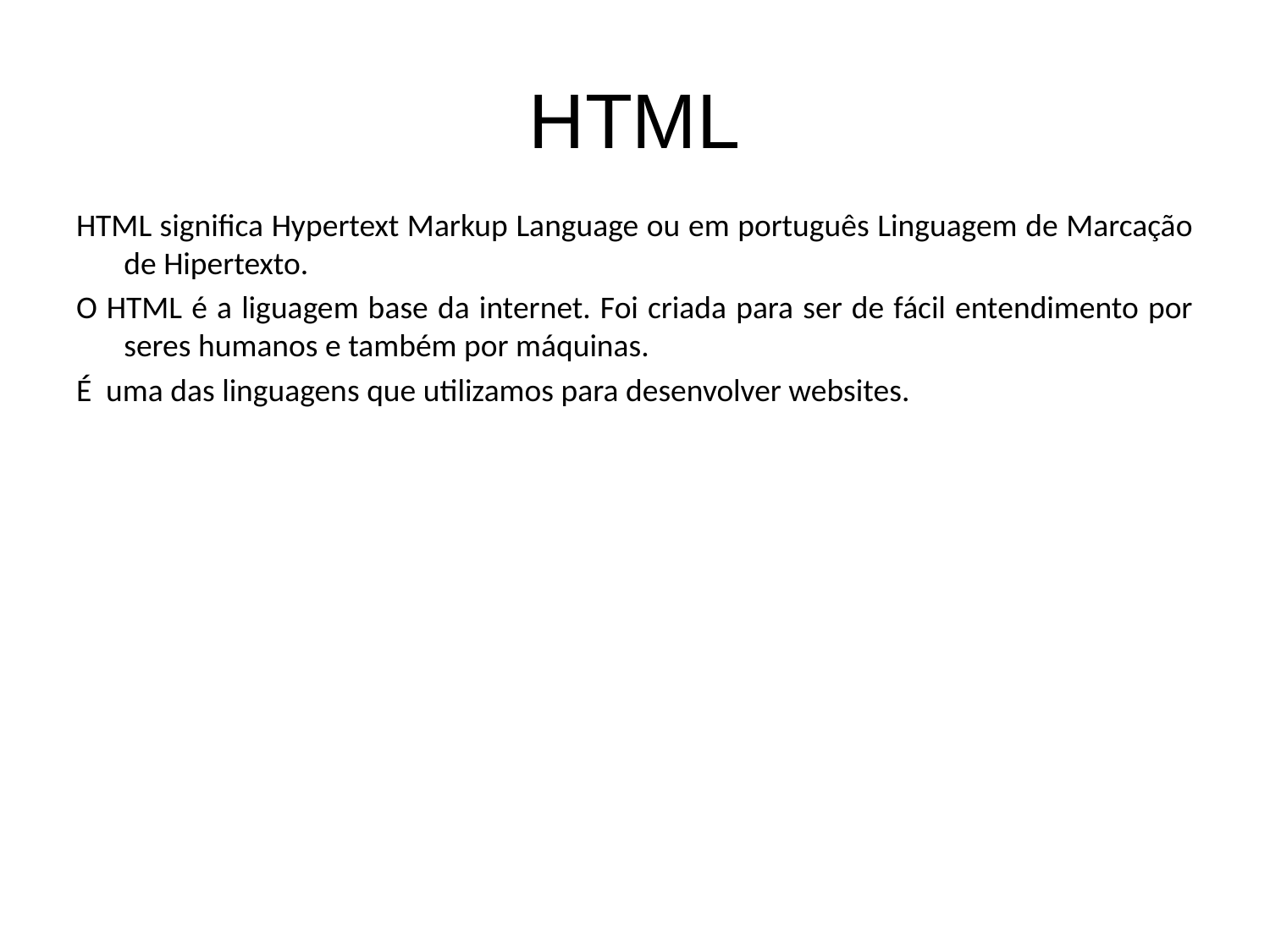

# HTML
HTML significa Hypertext Markup Language ou em português Linguagem de Marcação de Hipertexto.
O HTML é a liguagem base da internet. Foi criada para ser de fácil entendimento por seres humanos e também por máquinas.
É  uma das linguagens que utilizamos para desenvolver websites.